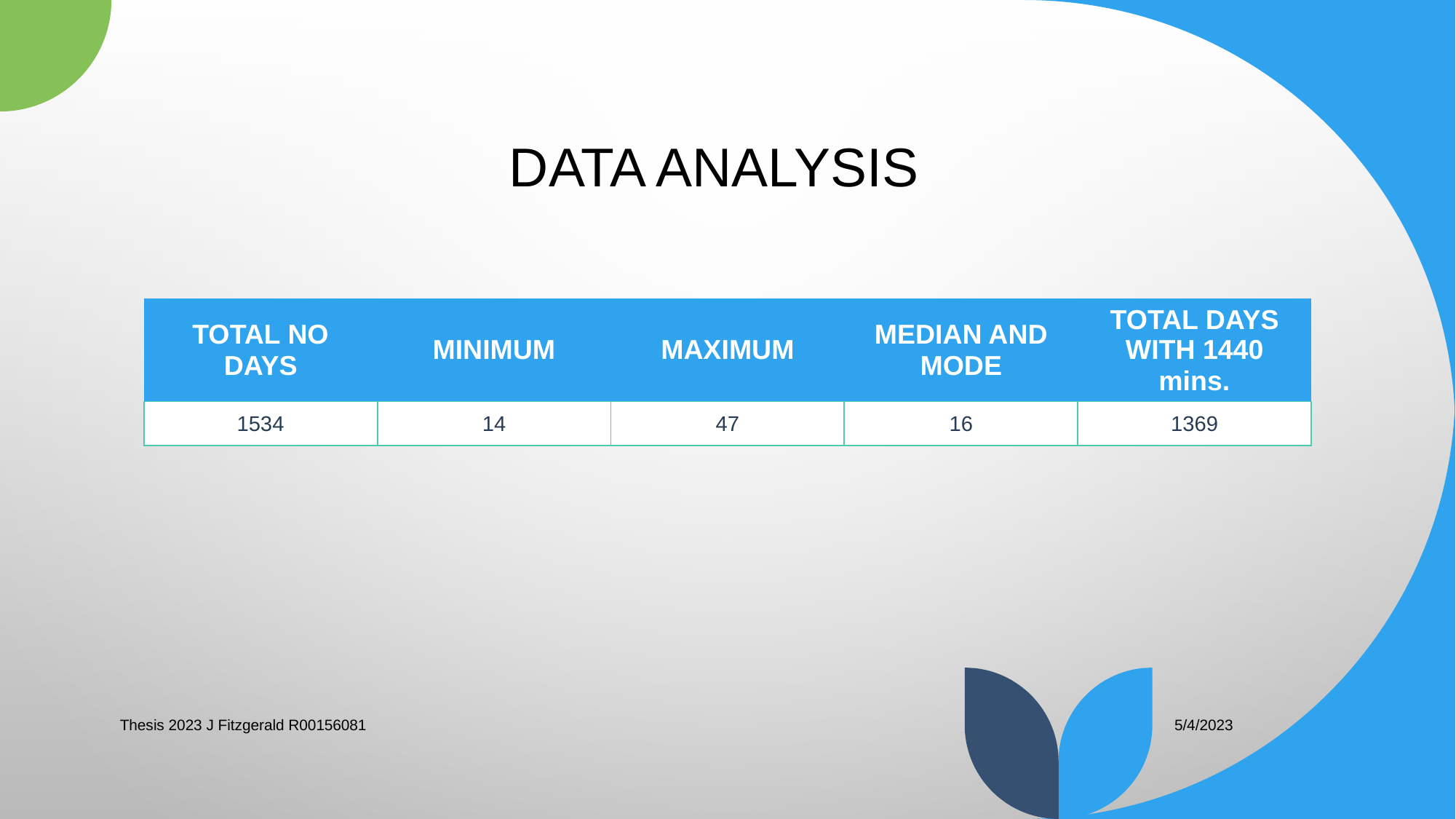

# Data analysis
| TOTAL NO DAYS | MINIMUM | MAXIMUM | MEDIAN AND MODE | TOTAL DAYS WITH 1440 mins. |
| --- | --- | --- | --- | --- |
| 1534 | 14 | 47 | 16 | 1369 |
Thesis 2023 J Fitzgerald R00156081
5/4/2023
13